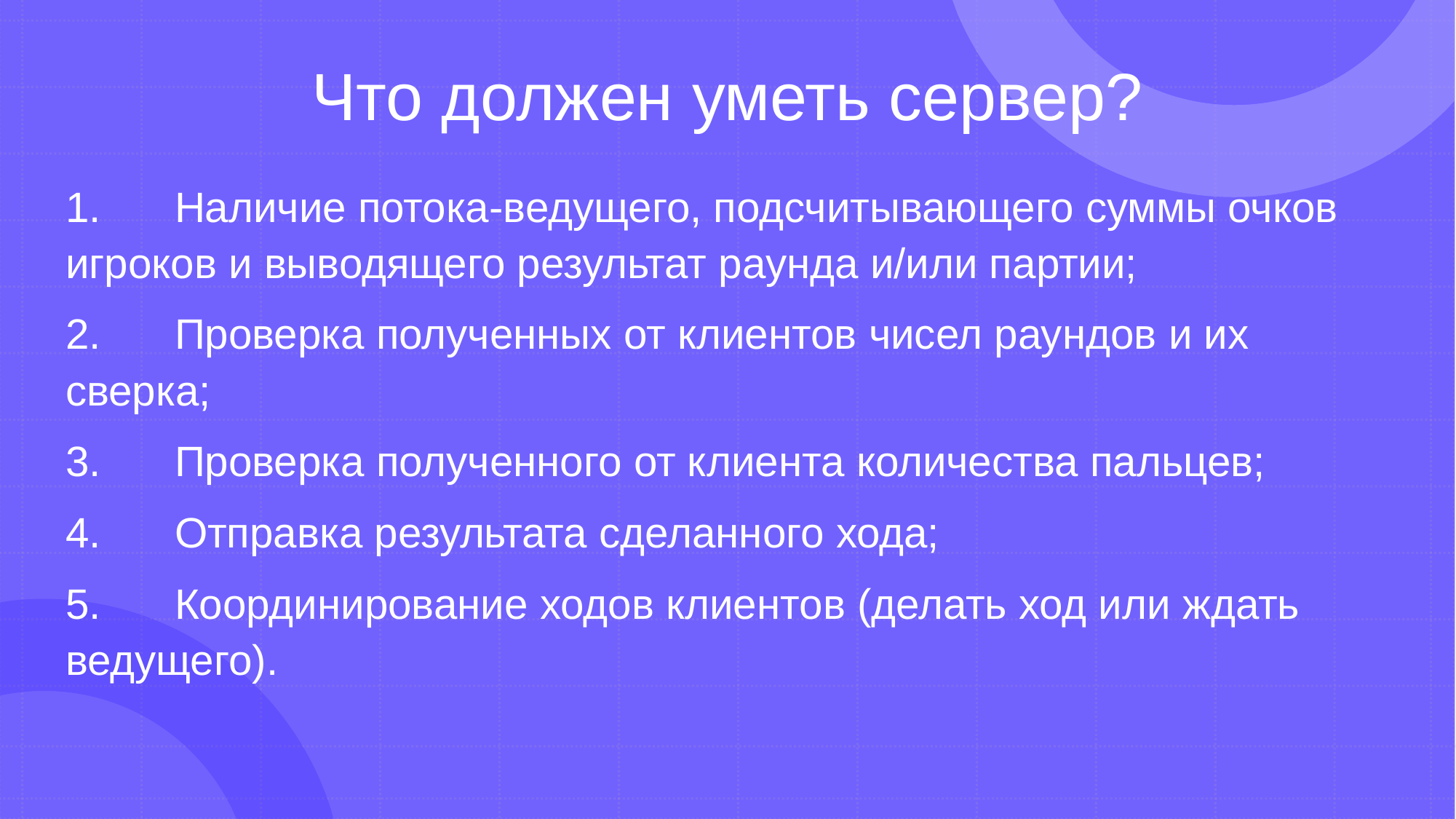

# Что должен уметь сервер?
1.	Наличие потока-ведущего, подсчитывающего суммы очков 	игроков и выводящего результат раунда и/или партии;
2. 	Проверка полученных от клиентов чисел раундов и их сверка;
3.	Проверка полученного от клиента количества пальцев;
4.	Отправка результата сделанного хода;
5. 	Координирование ходов клиентов (делать ход или ждать 	ведущего).